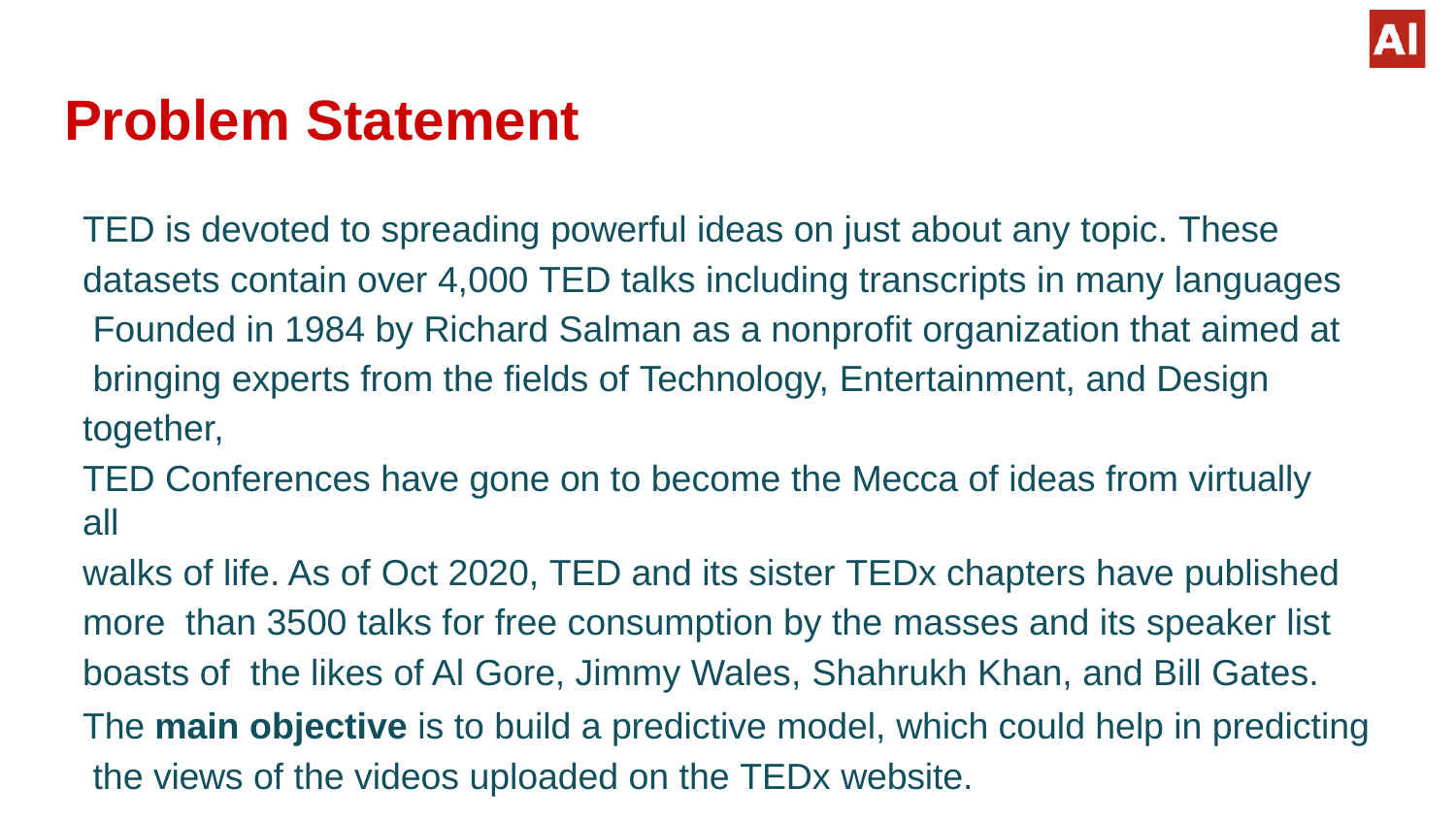

# Problem Statement
TED is devoted to spreading powerful ideas on just about any topic. These  datasets contain over 4,000 TED talks including transcripts in many languages  Founded in 1984 by Richard Salman as a nonprofit organization that aimed at  bringing experts from the fields of Technology, Entertainment, and Design  together,
TED Conferences have gone on to become the Mecca of ideas from virtually all
walks of life. As of Oct 2020, TED and its sister TEDx chapters have published more  than 3500 talks for free consumption by the masses and its speaker list boasts of  the likes of Al Gore, Jimmy Wales, Shahrukh Khan, and Bill Gates.
The main objective is to build a predictive model, which could help in predicting  the views of the videos uploaded on the TEDx website.